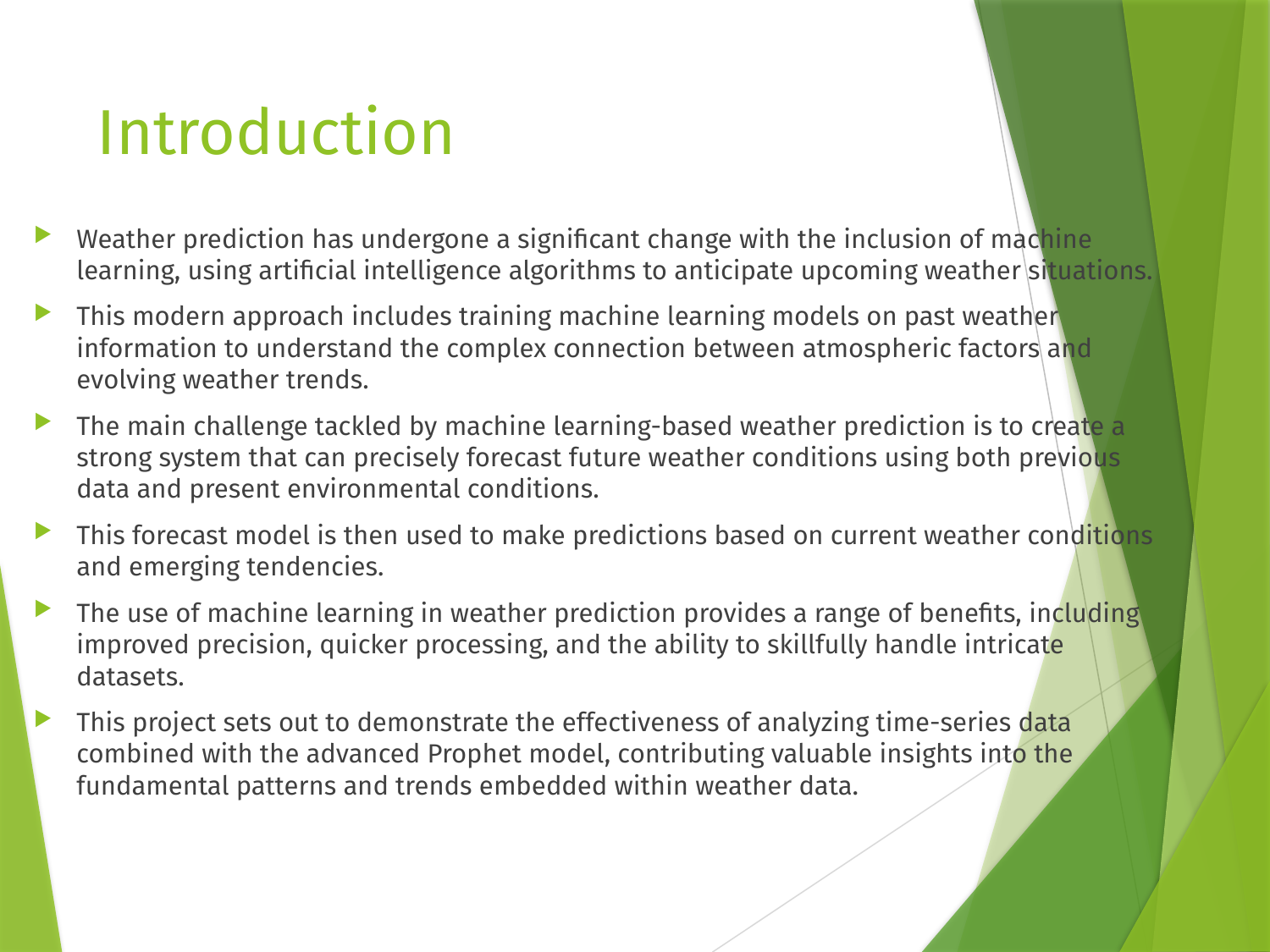

# Introduction

Weather prediction has undergone a significant change with the inclusion of machine learning, using artificial intelligence algorithms to anticipate upcoming weather situations.
This modern approach includes training machine learning models on past weather information to understand the complex connection between atmospheric factors and evolving weather trends.
The main challenge tackled by machine learning-based weather prediction is to create a strong system that can precisely forecast future weather conditions using both previous data and present environmental conditions.
This forecast model is then used to make predictions based on current weather conditions and emerging tendencies.
The use of machine learning in weather prediction provides a range of benefits, including improved precision, quicker processing, and the ability to skillfully handle intricate datasets.
This project sets out to demonstrate the effectiveness of analyzing time-series data combined with the advanced Prophet model, contributing valuable insights into the fundamental patterns and trends embedded within weather data.